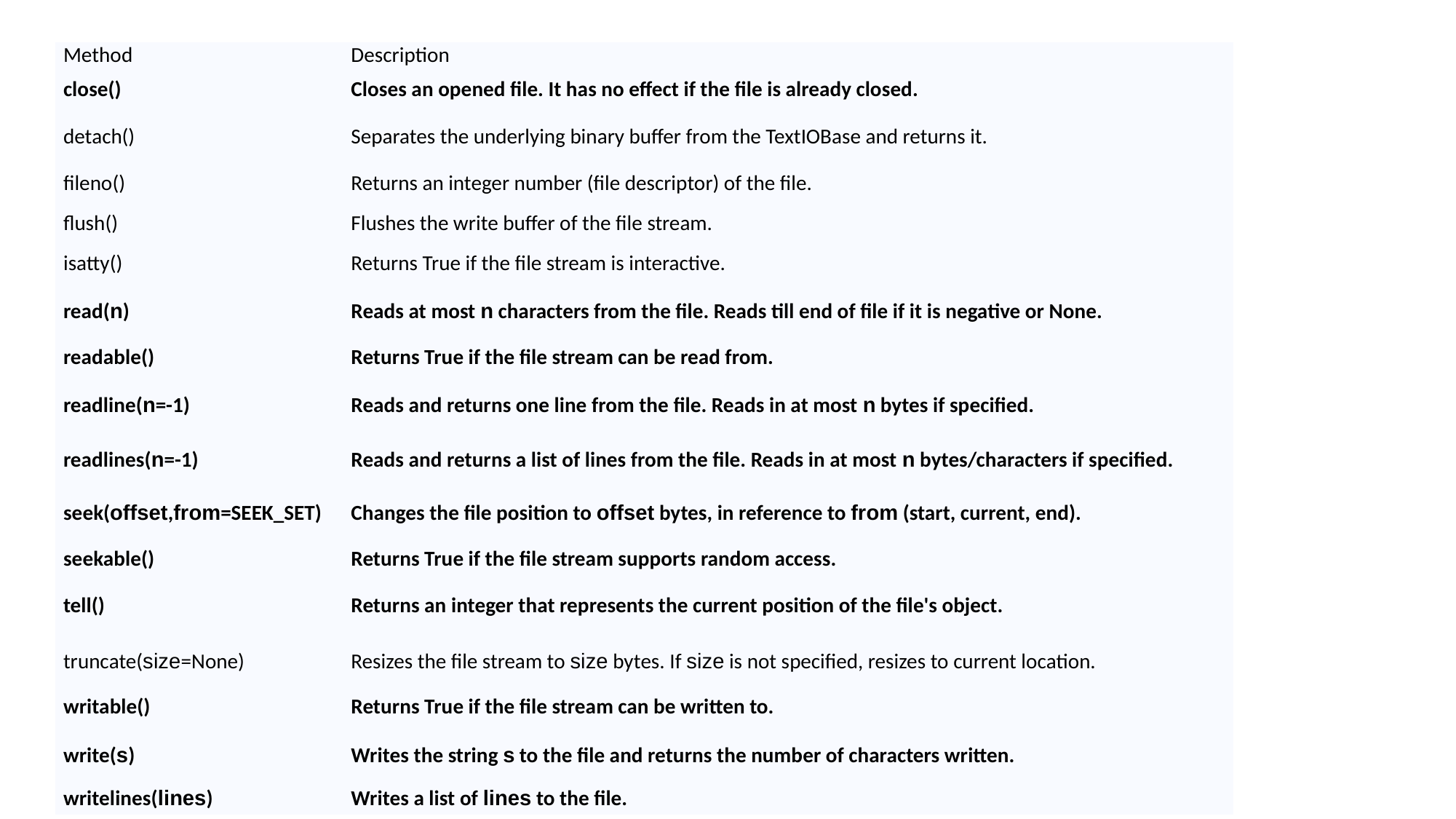

| Method | Description |
| --- | --- |
| close() | Closes an opened file. It has no effect if the file is already closed. |
| detach() | Separates the underlying binary buffer from the TextIOBase and returns it. |
| fileno() | Returns an integer number (file descriptor) of the file. |
| flush() | Flushes the write buffer of the file stream. |
| isatty() | Returns True if the file stream is interactive. |
| read(n) | Reads at most n characters from the file. Reads till end of file if it is negative or None. |
| readable() | Returns True if the file stream can be read from. |
| readline(n=-1) | Reads and returns one line from the file. Reads in at most n bytes if specified. |
| readlines(n=-1) | Reads and returns a list of lines from the file. Reads in at most n bytes/characters if specified. |
| seek(offset,from=SEEK\_SET) | Changes the file position to offset bytes, in reference to from (start, current, end). |
| seekable() | Returns True if the file stream supports random access. |
| tell() | Returns an integer that represents the current position of the file's object. |
| truncate(size=None) | Resizes the file stream to size bytes. If size is not specified, resizes to current location. |
| writable() | Returns True if the file stream can be written to. |
| write(s) | Writes the string s to the file and returns the number of characters written. |
| writelines(lines) | Writes a list of lines to the file. |